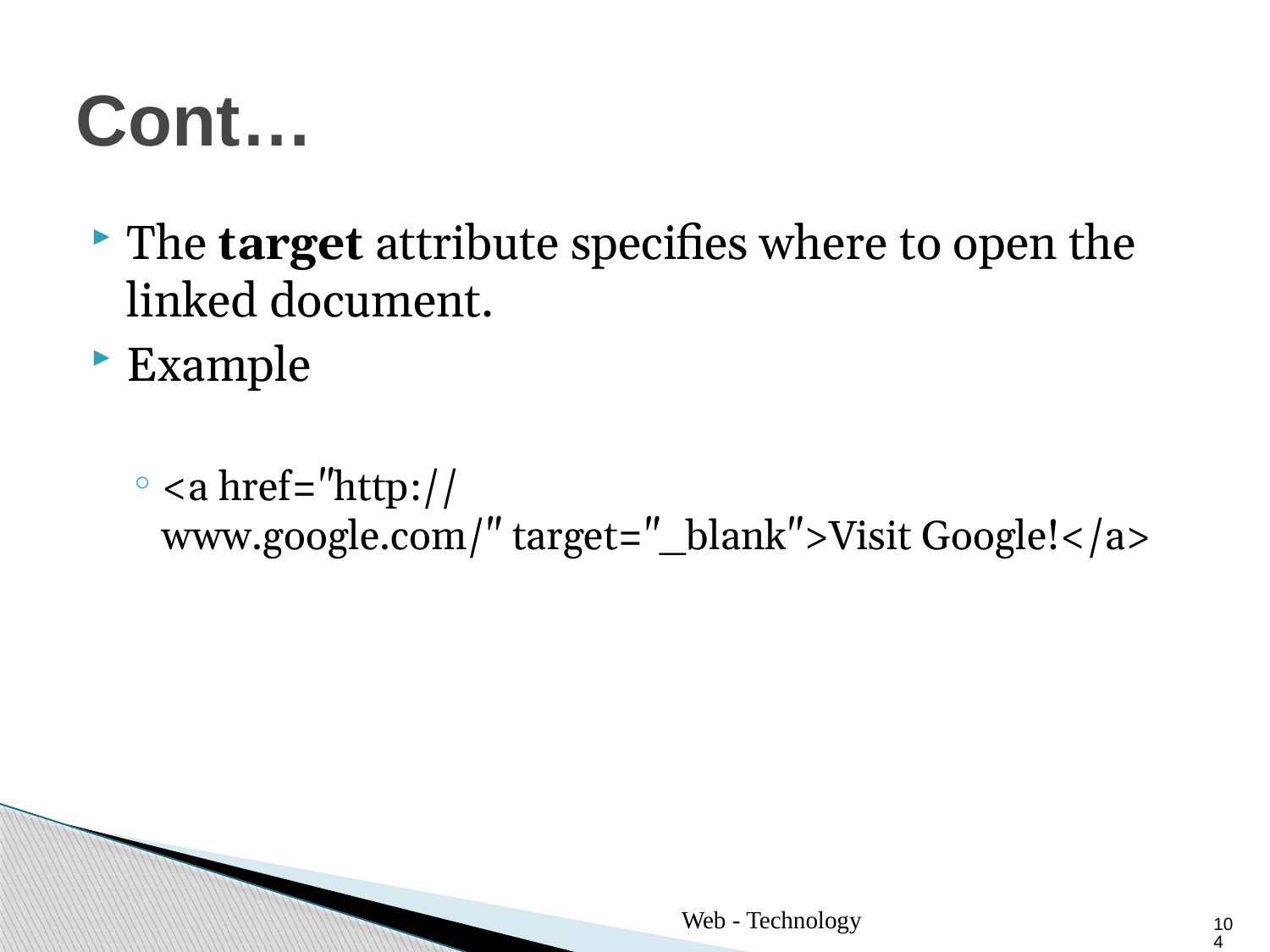

# Cont…
The target attribute specifies where to open the linked document.
Example

<a href="http://www.google.com/" target="_blank">Visit Google!</a>
Web - Technology
104